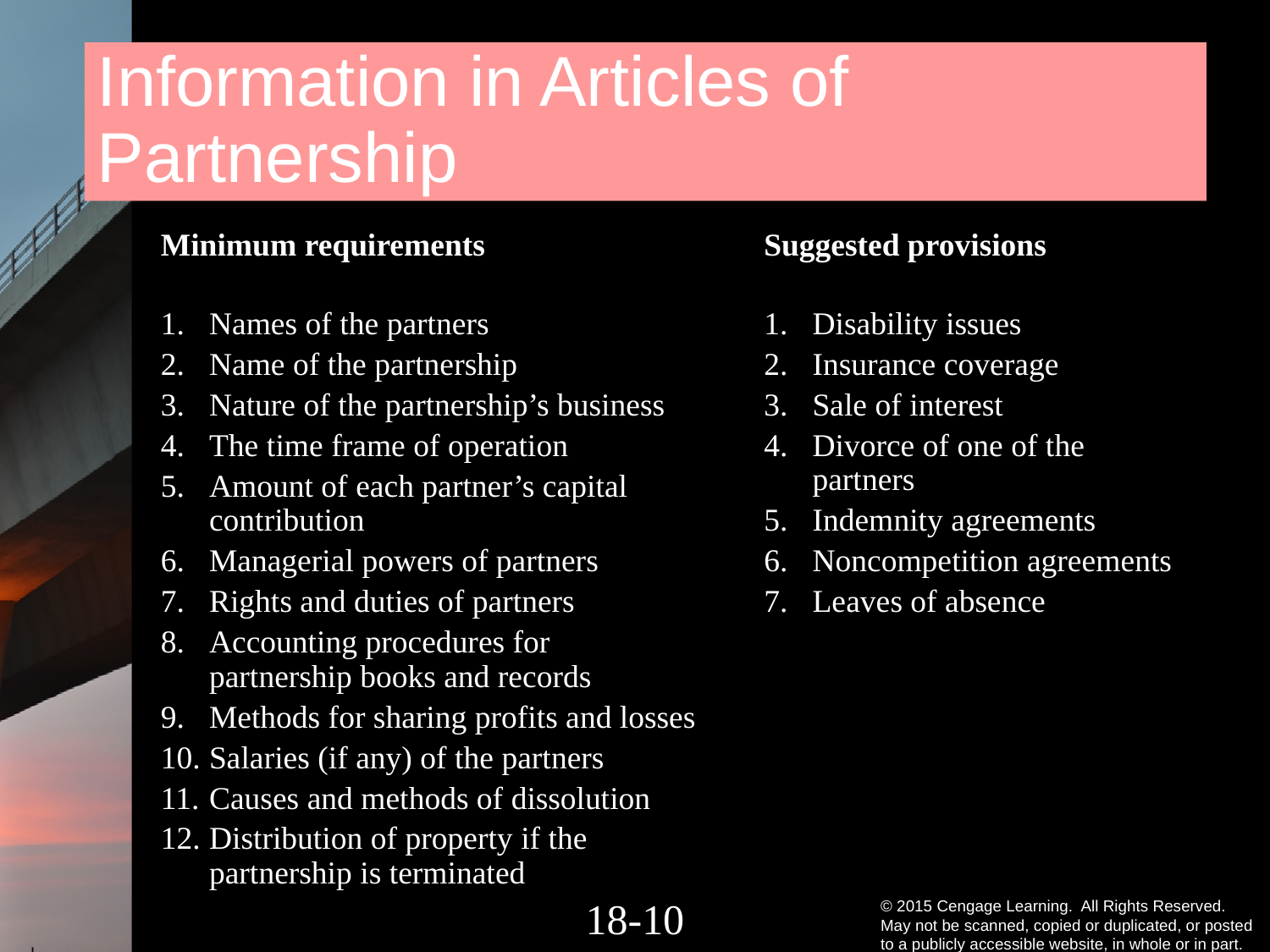

# Information in Articles of Partnership
Minimum requirements

Names of the partners
Name of the partnership
Nature of the partnership’s business
The time frame of operation
Amount of each partner’s capital contribution
Managerial powers of partners
Rights and duties of partners
Accounting procedures for partnership books and records
Methods for sharing profits and losses
Salaries (if any) of the partners
Causes and methods of dissolution
Distribution of property if the partnership is terminated
Suggested provisions

Disability issues
Insurance coverage
Sale of interest
Divorce of one of the partners
Indemnity agreements
Noncompetition agreements
Leaves of absence
18-10